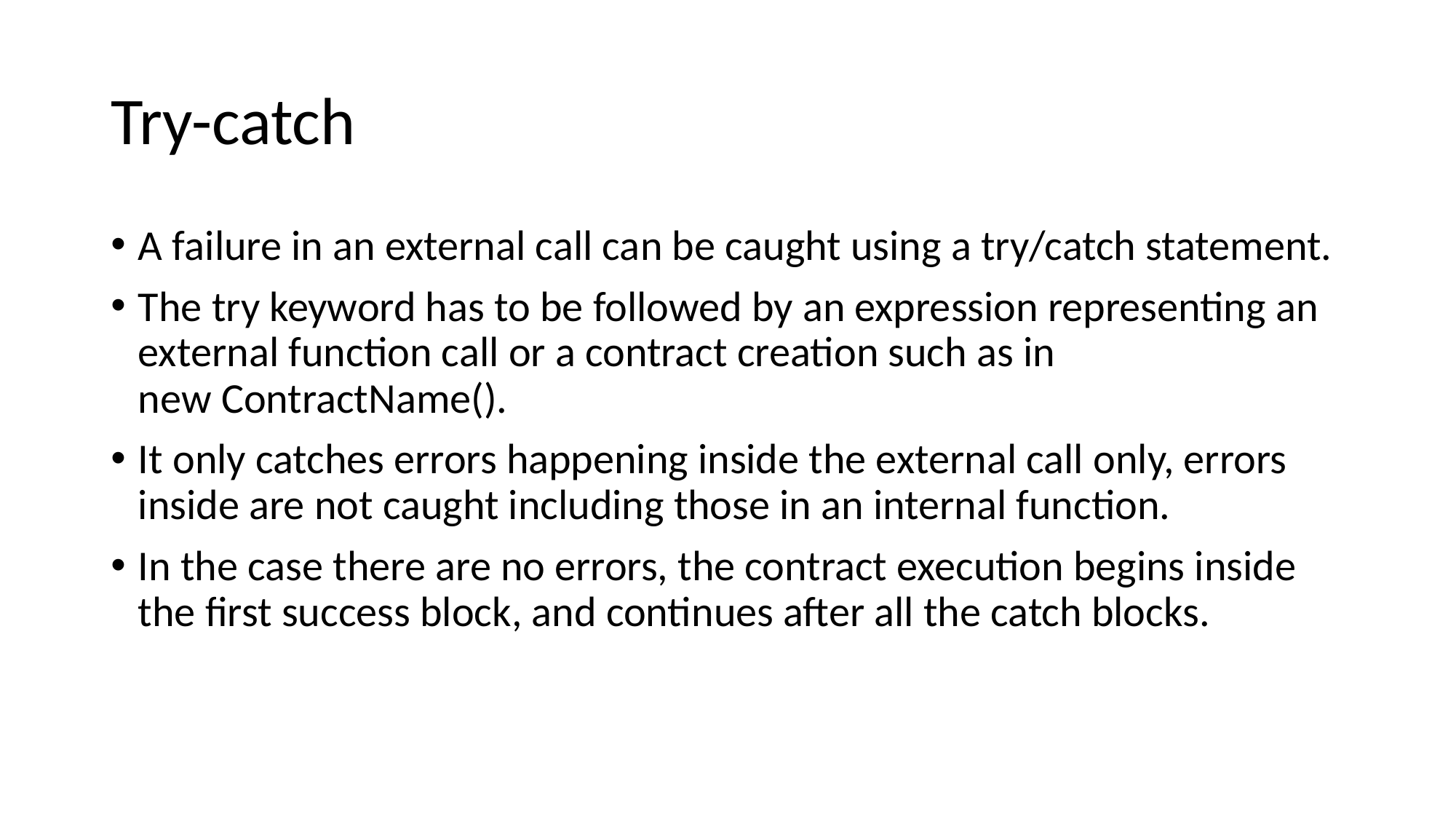

# Try-catch
A failure in an external call can be caught using a try/catch statement.
The try keyword has to be followed by an expression representing an external function call or a contract creation such as in new ContractName().
It only catches errors happening inside the external call only, errors inside are not caught including those in an internal function.
In the case there are no errors, the contract execution begins inside the first success block, and continues after all the catch blocks.